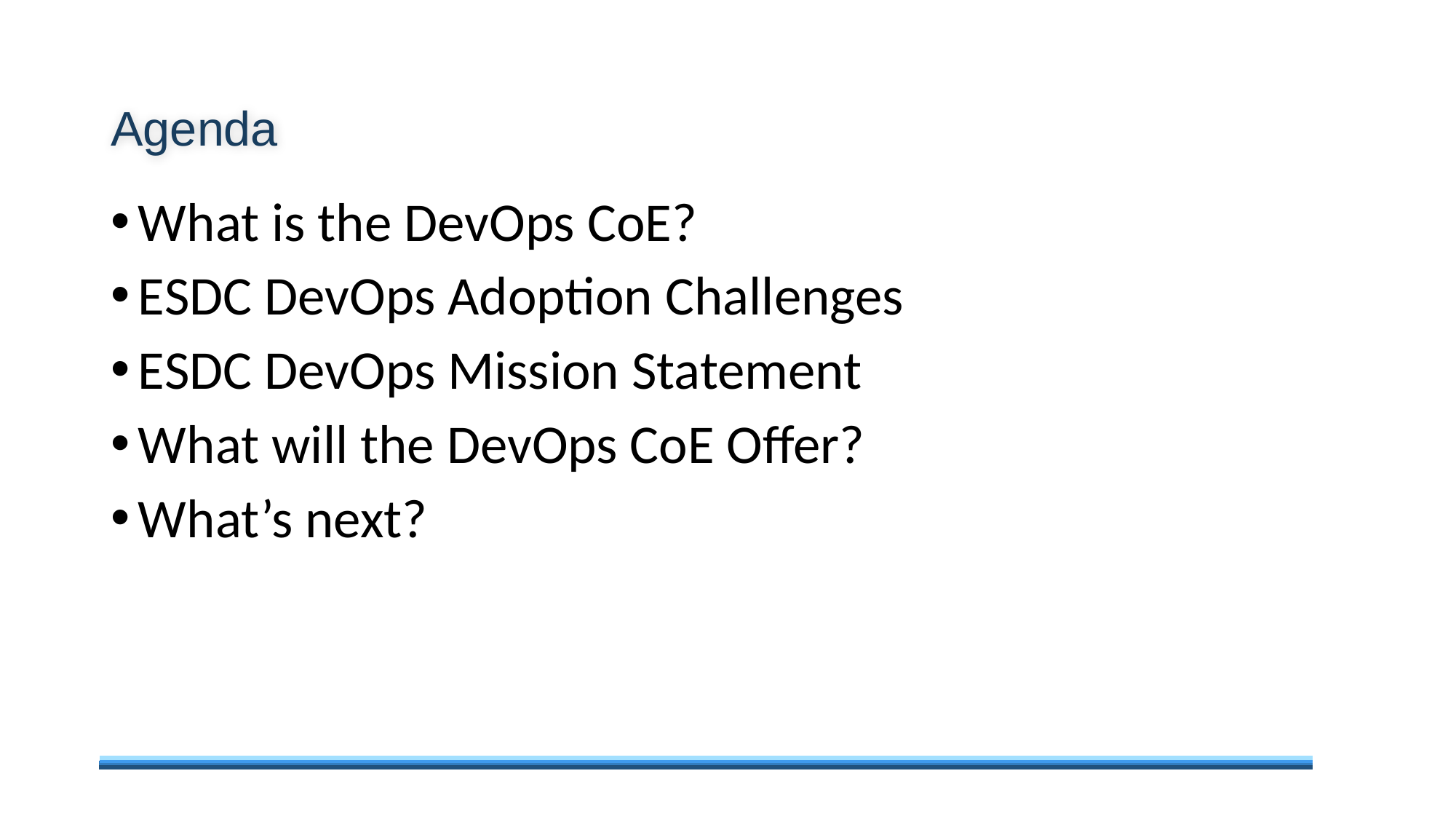

# Agenda
What is the DevOps CoE?
ESDC DevOps Adoption Challenges
ESDC DevOps Mission Statement
What will the DevOps CoE Offer?
What’s next?